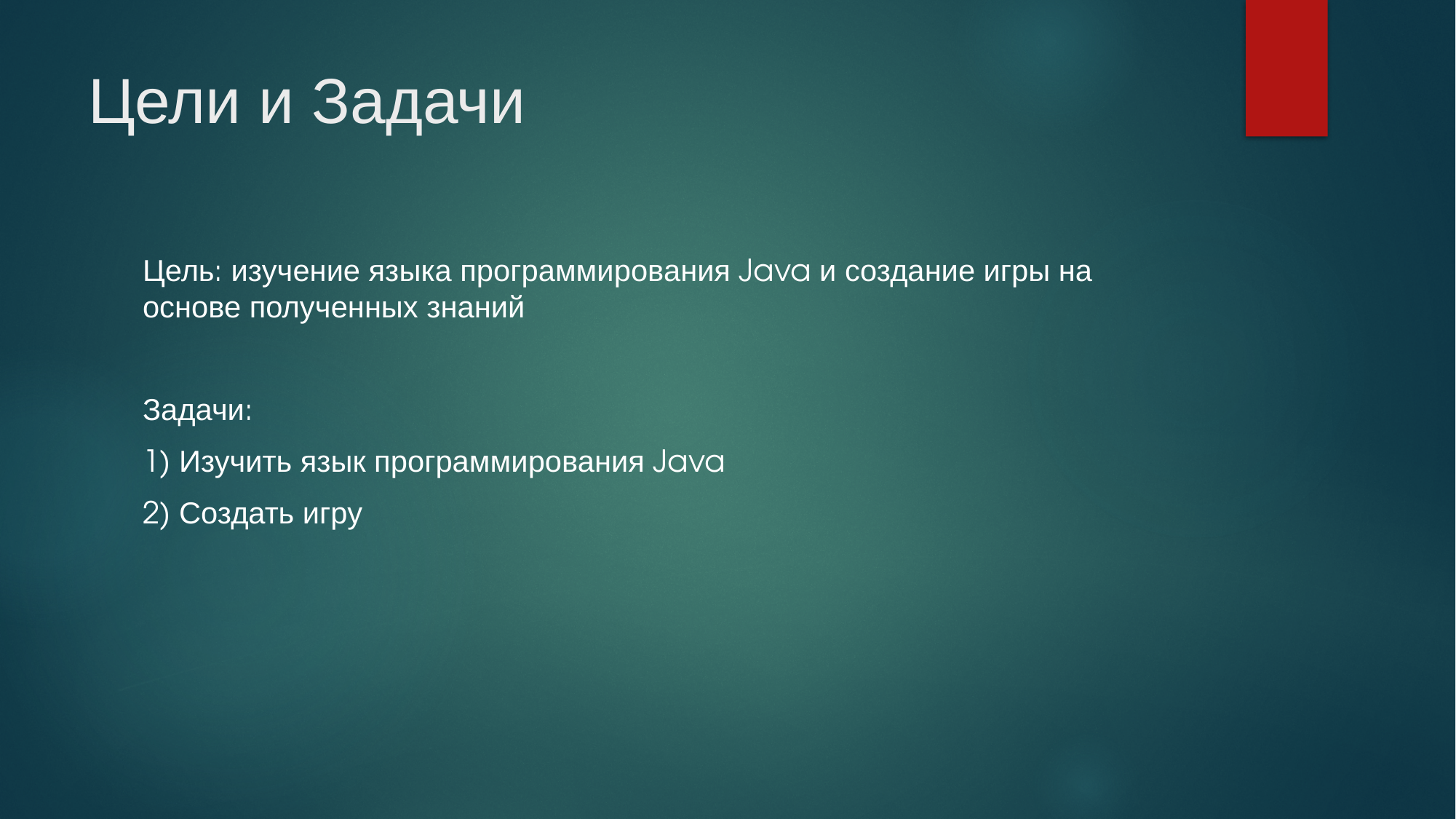

# Цели и Задачи
Цель: изучение языка программирования Java и создание игры на основе полученных знаний

Задачи:
1) Изучить язык программирования Java
2) Создать игру